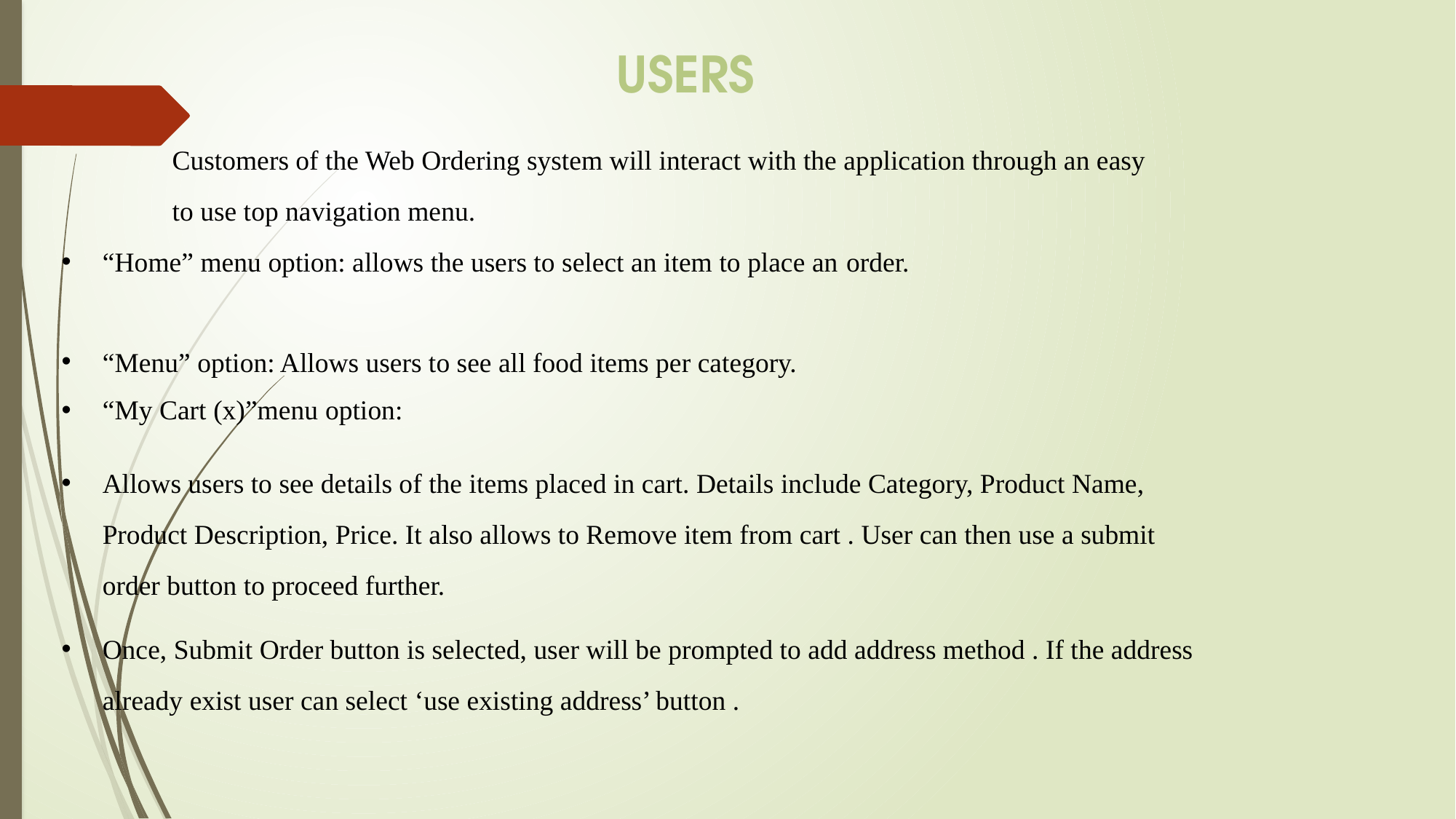

USERS
Customers of the Web Ordering system will interact with the application through an easy to use top navigation menu.
“Home” menu option: allows the users to select an item to place an order.

“Menu” option: Allows users to see all food items per category.
“My Cart (x)”menu option:
Allows users to see details of the items placed in cart. Details include Category, Product Name, Product Description, Price. It also allows to Remove item from cart . User can then use a submit order button to proceed further.
Once, Submit Order button is selected, user will be prompted to add address method . If the address already exist user can select ‘use existing address’ button .